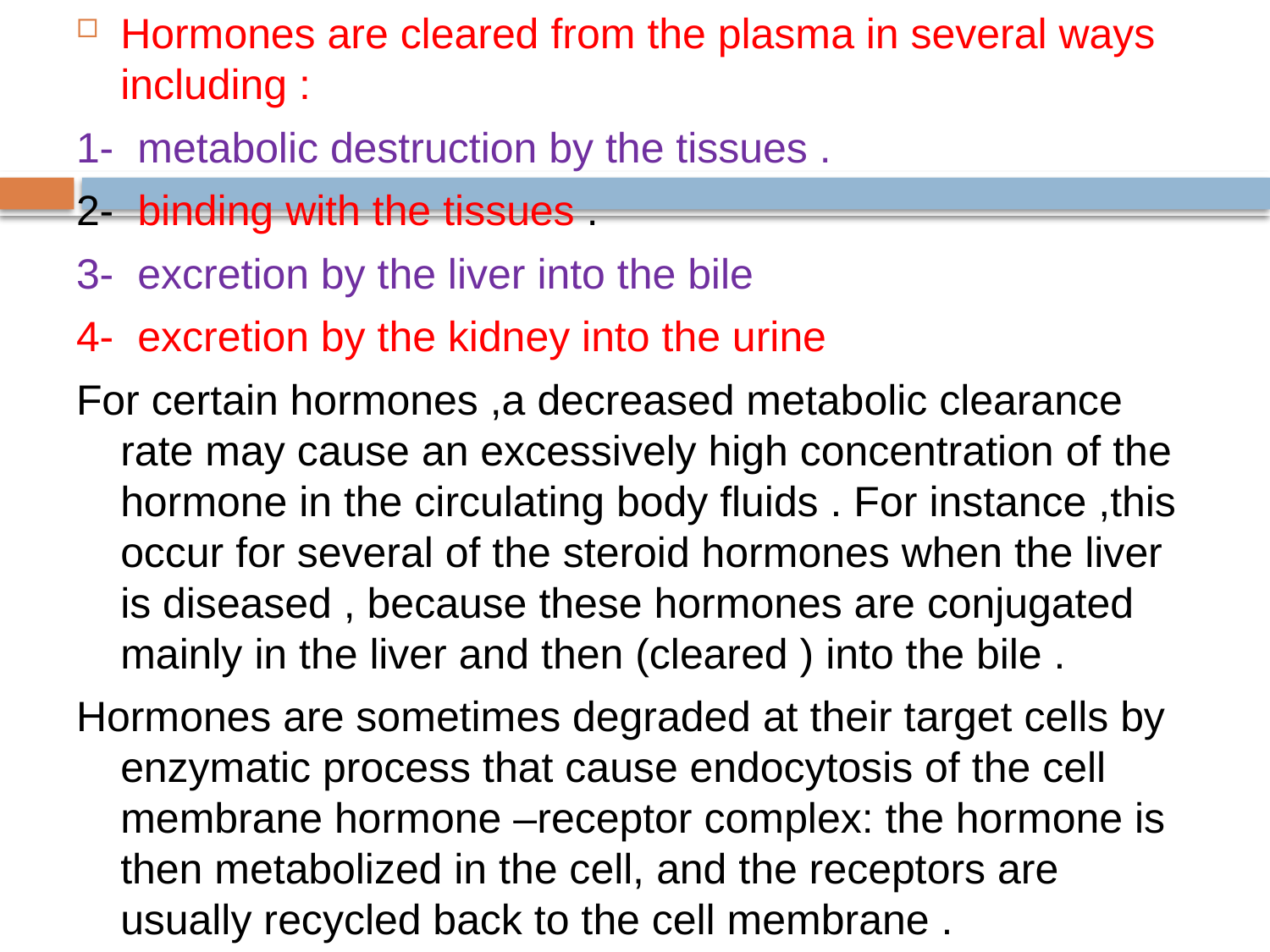

#
Hormones are cleared from the plasma in several ways including :
1-  metabolic destruction by the tissues .
2-  binding with the tissues .
3-  excretion by the liver into the bile
4-  excretion by the kidney into the urine
For certain hormones ,a decreased metabolic clearance rate may cause an excessively high concentration of the hormone in the circulating body fluids . For instance ,this occur for several of the steroid hormones when the liver is diseased , because these hormones are conjugated mainly in the liver and then (cleared ) into the bile .
Hormones are sometimes degraded at their target cells by enzymatic process that cause endocytosis of the cell membrane hormone –receptor complex: the hormone is then metabolized in the cell, and the receptors are usually recycled back to the cell membrane .